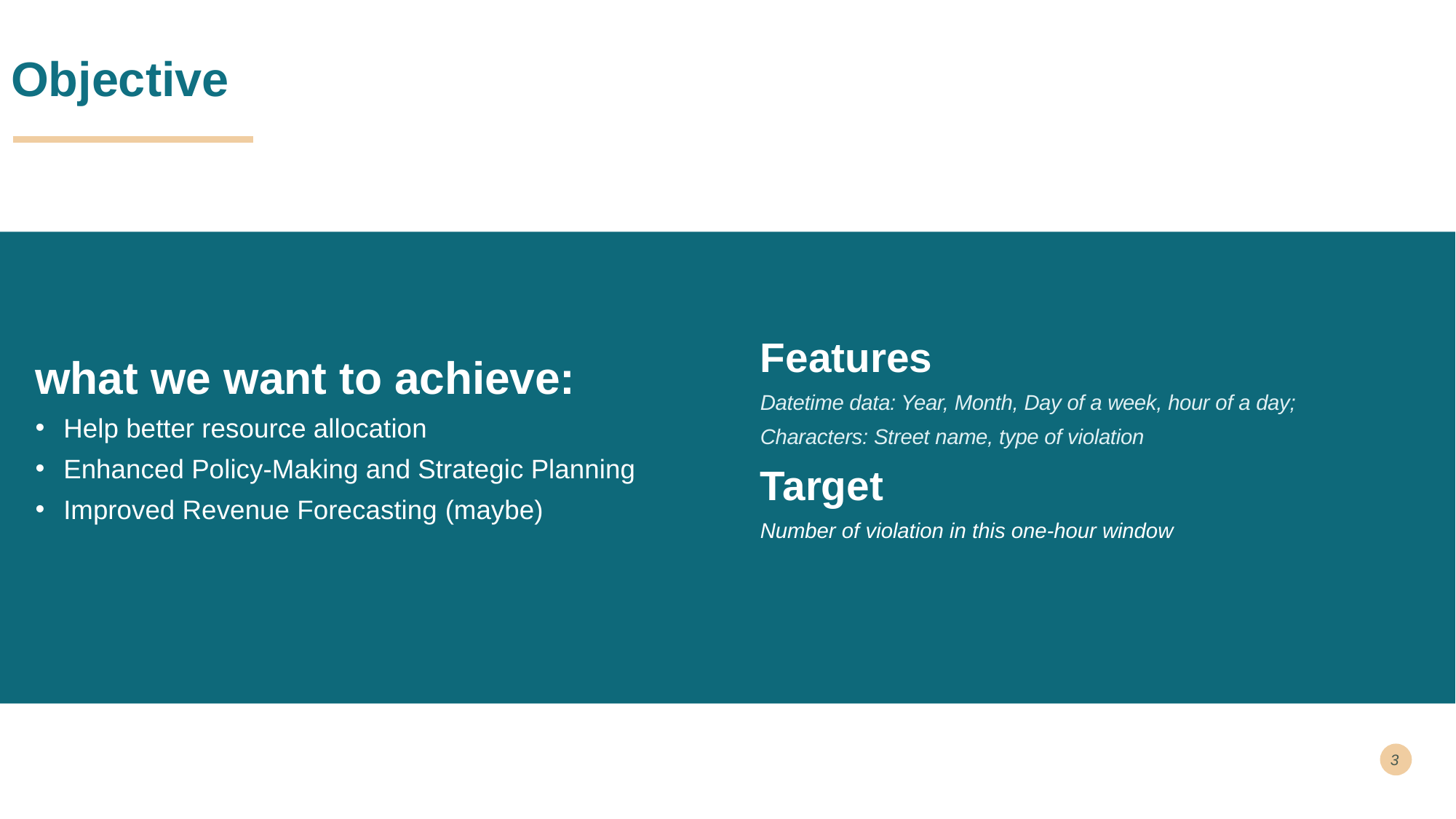

# Objective

Features
Datetime data: Year, Month, Day of a week, hour of a day;
Characters: Street name, type of violation
Target
Number of violation in this one-hour window

what we want to achieve:
Help better resource allocation
Enhanced Policy-Making and Strategic Planning
Improved Revenue Forecasting (maybe)

3